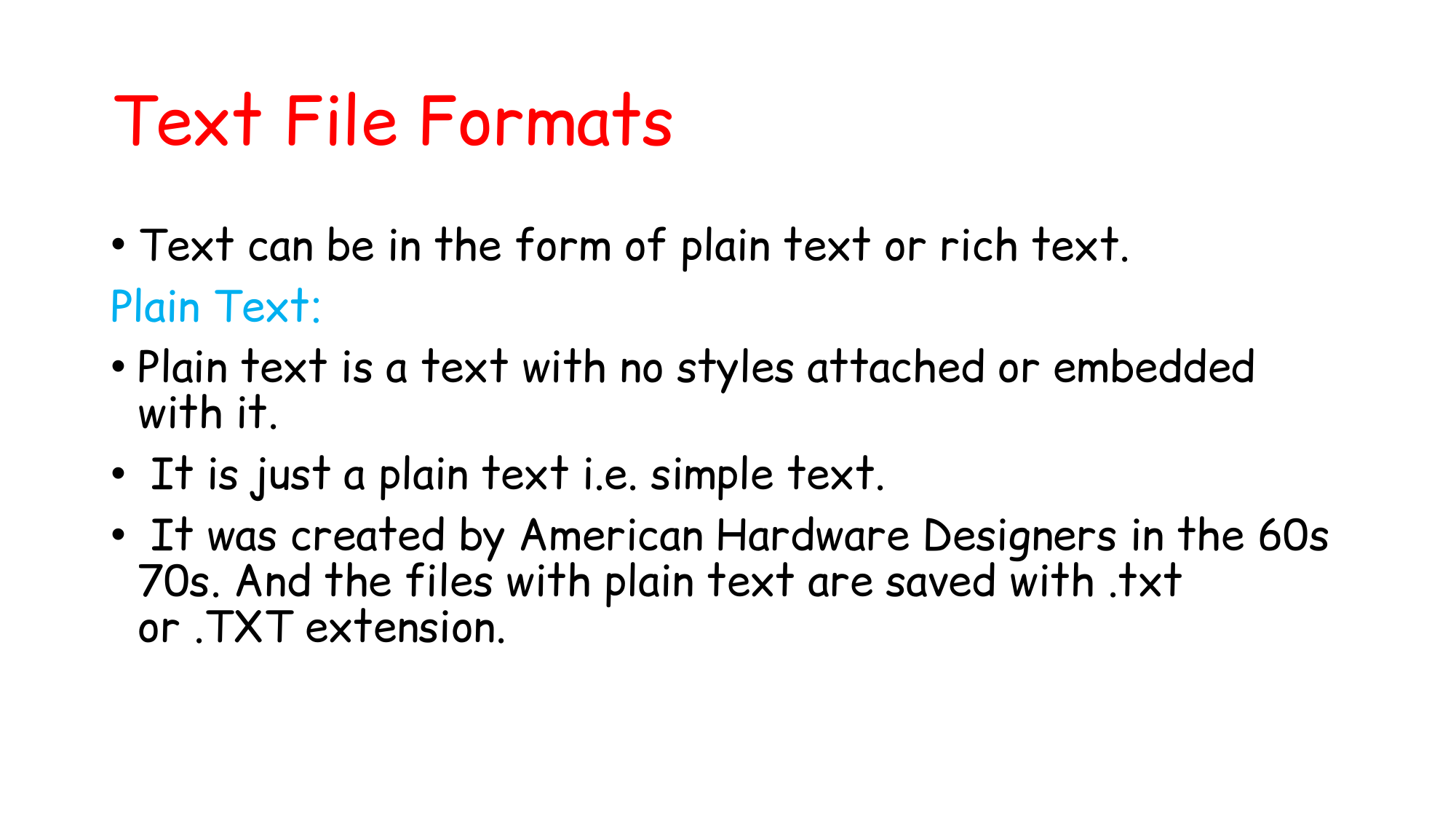

# Text File Formats
Text can be in the form of plain text or rich text.
Plain Text:
Plain text is a text with no styles attached or embedded with it.
 It is just a plain text i.e. simple text.
 It was created by American Hardware Designers in the 60s 70s. And the files with plain text are saved with .txt or .TXT extension.